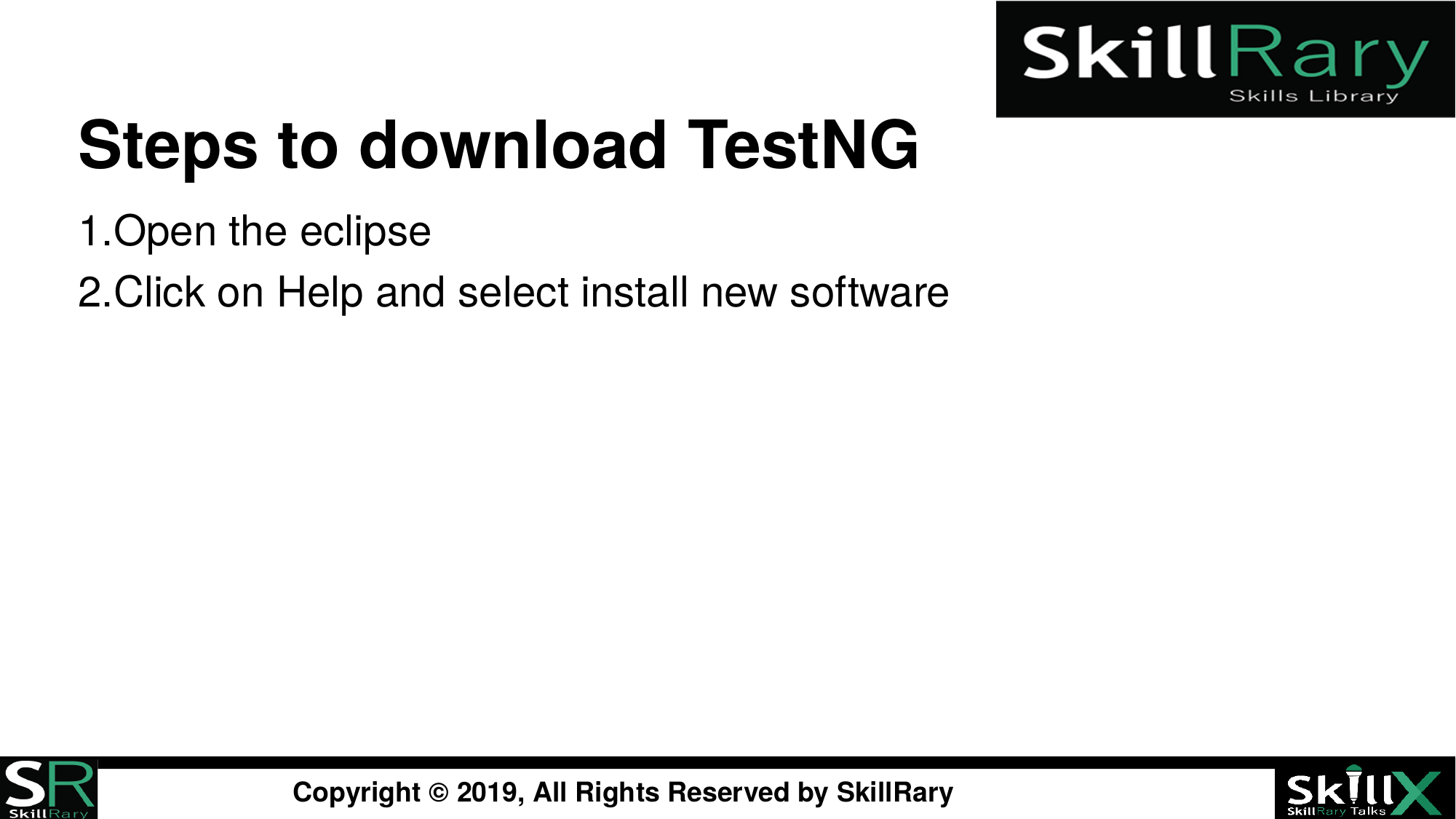

# Steps to download TestNG
1.Open the eclipse
2.Click on Help and select install new software